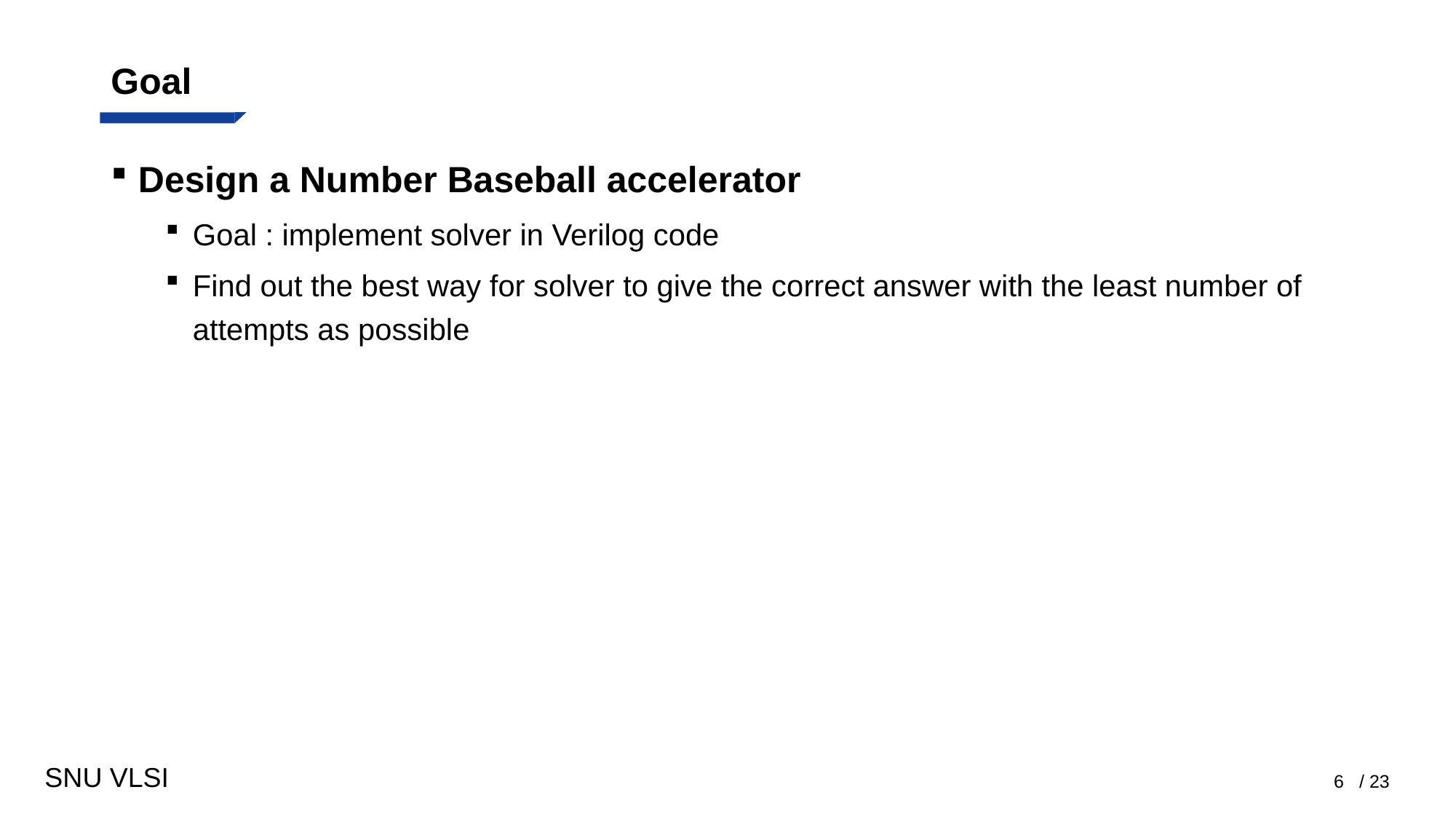

# Goal
Design a Number Baseball accelerator
Goal : implement solver in Verilog code
Find out the best way for solver to give the correct answer with the least number of attempts as possible

6